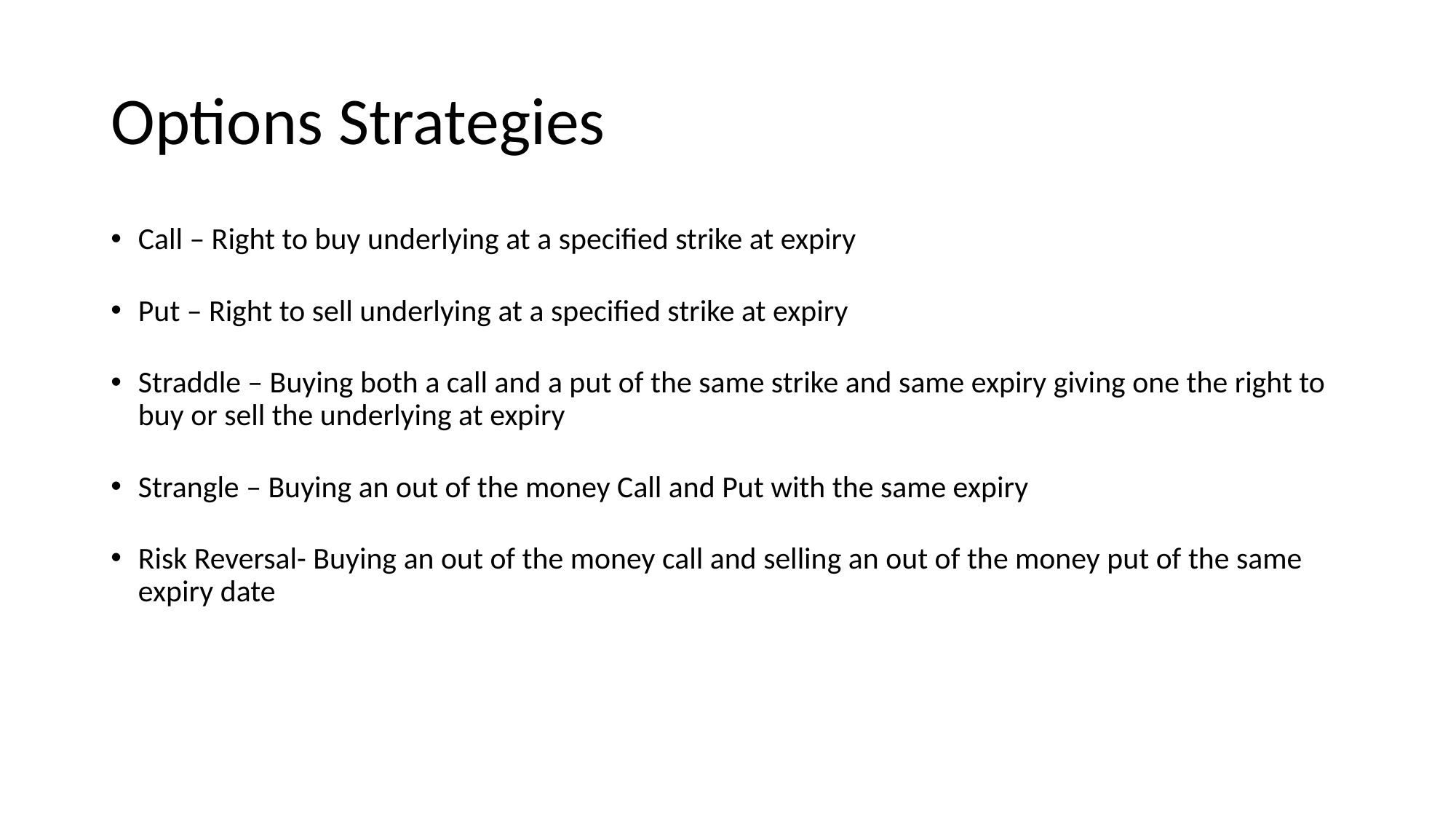

# Options Strategies
Call – Right to buy underlying at a specified strike at expiry

Put – Right to sell underlying at a specified strike at expiry

Straddle – Buying both a call and a put of the same strike and same expiry giving one the right to buy or sell the underlying at expiry

Strangle – Buying an out of the money Call and Put with the same expiry

Risk Reversal- Buying an out of the money call and selling an out of the money put of the same expiry date